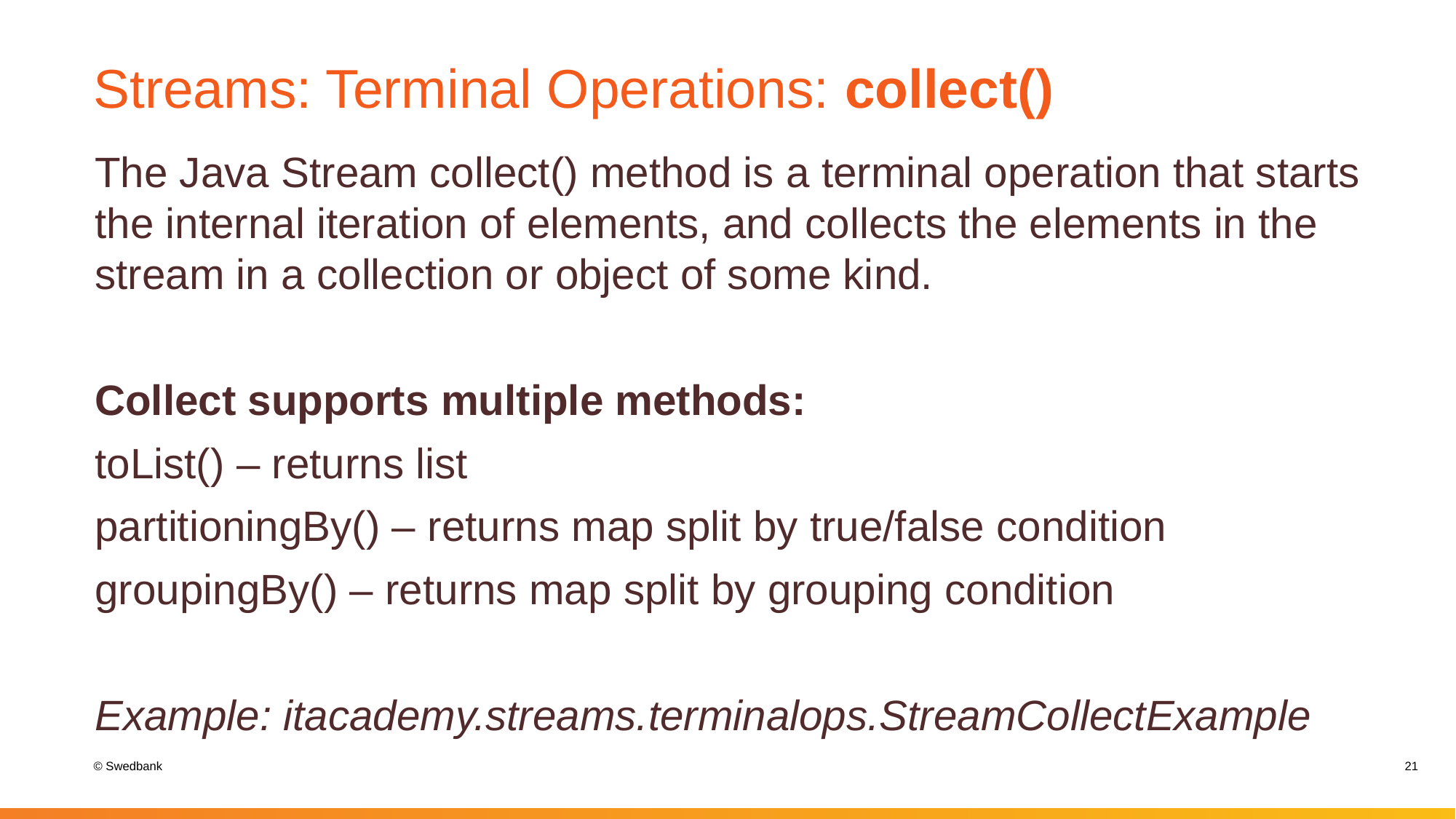

# Streams: Terminal Operations: collect()
The Java Stream collect() method is a terminal operation that starts the internal iteration of elements, and collects the elements in the stream in a collection or object of some kind.

Collect supports multiple methods:
toList() – returns list
partitioningBy() – returns map split by true/false condition
groupingBy() – returns map split by grouping condition

Example: itacademy.streams.terminalops.StreamCollectExample

21